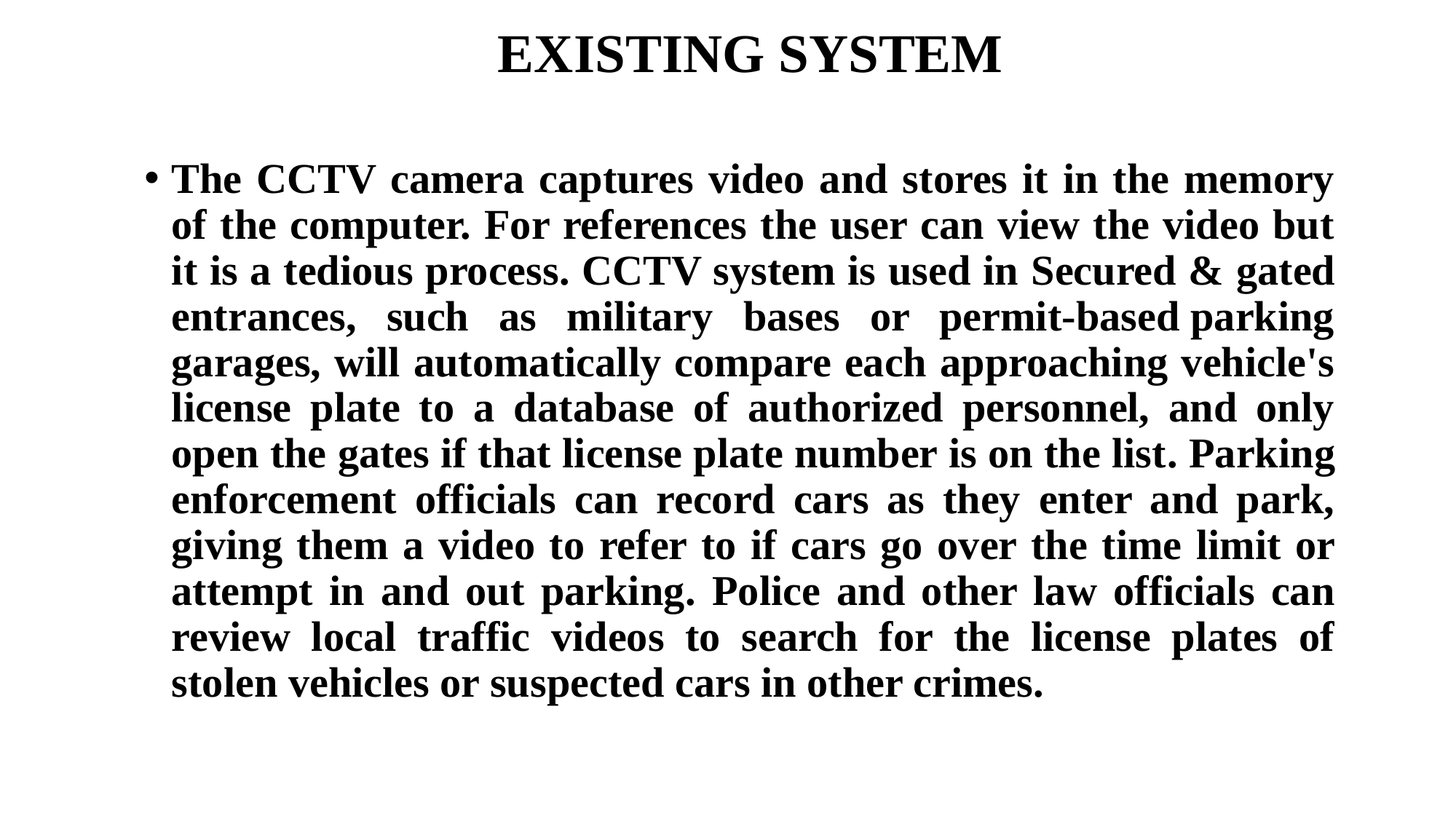

# EXISTING SYSTEM
The CCTV camera captures video and stores it in the memory of the computer. For references the user can view the video but it is a tedious process. CCTV system is used in Secured & gated entrances, such as military bases or permit-based parking garages, will automatically compare each approaching vehicle's license plate to a database of authorized personnel, and only open the gates if that license plate number is on the list. Parking enforcement officials can record cars as they enter and park, giving them a video to refer to if cars go over the time limit or attempt in and out parking. Police and other law officials can review local traffic videos to search for the license plates of stolen vehicles or suspected cars in other crimes.